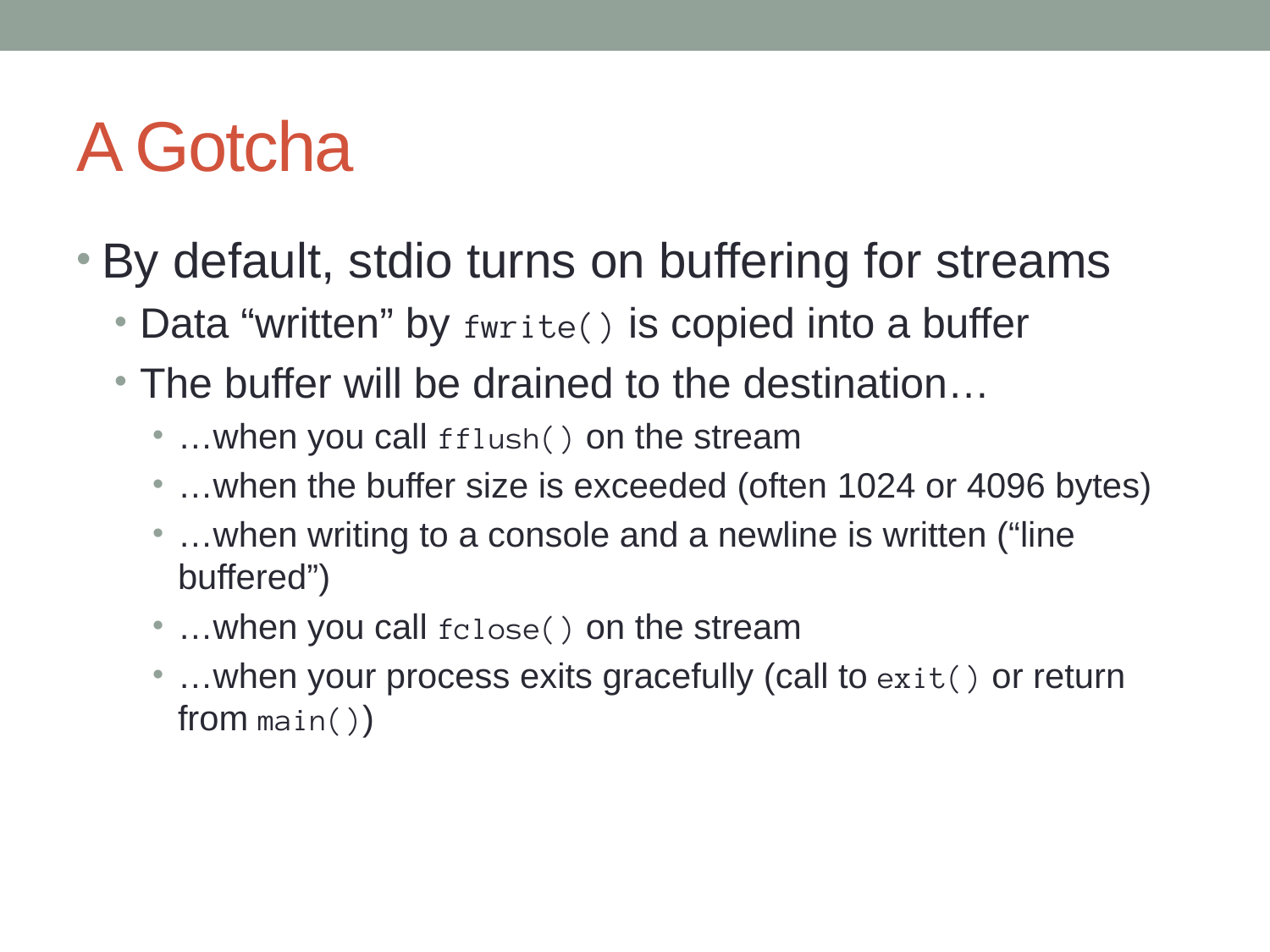

# A Gotcha
By default, stdio turns on buffering for streams
Data “written” by fwrite() is copied into a buffer
The buffer will be drained to the destination…
…when you call fflush() on the stream
…when the buffer size is exceeded (often 1024 or 4096 bytes)
…when writing to a console and a newline is written (“line buffered”)
…when you call fclose() on the stream
…when your process exits gracefully (call to exit() or return from main())